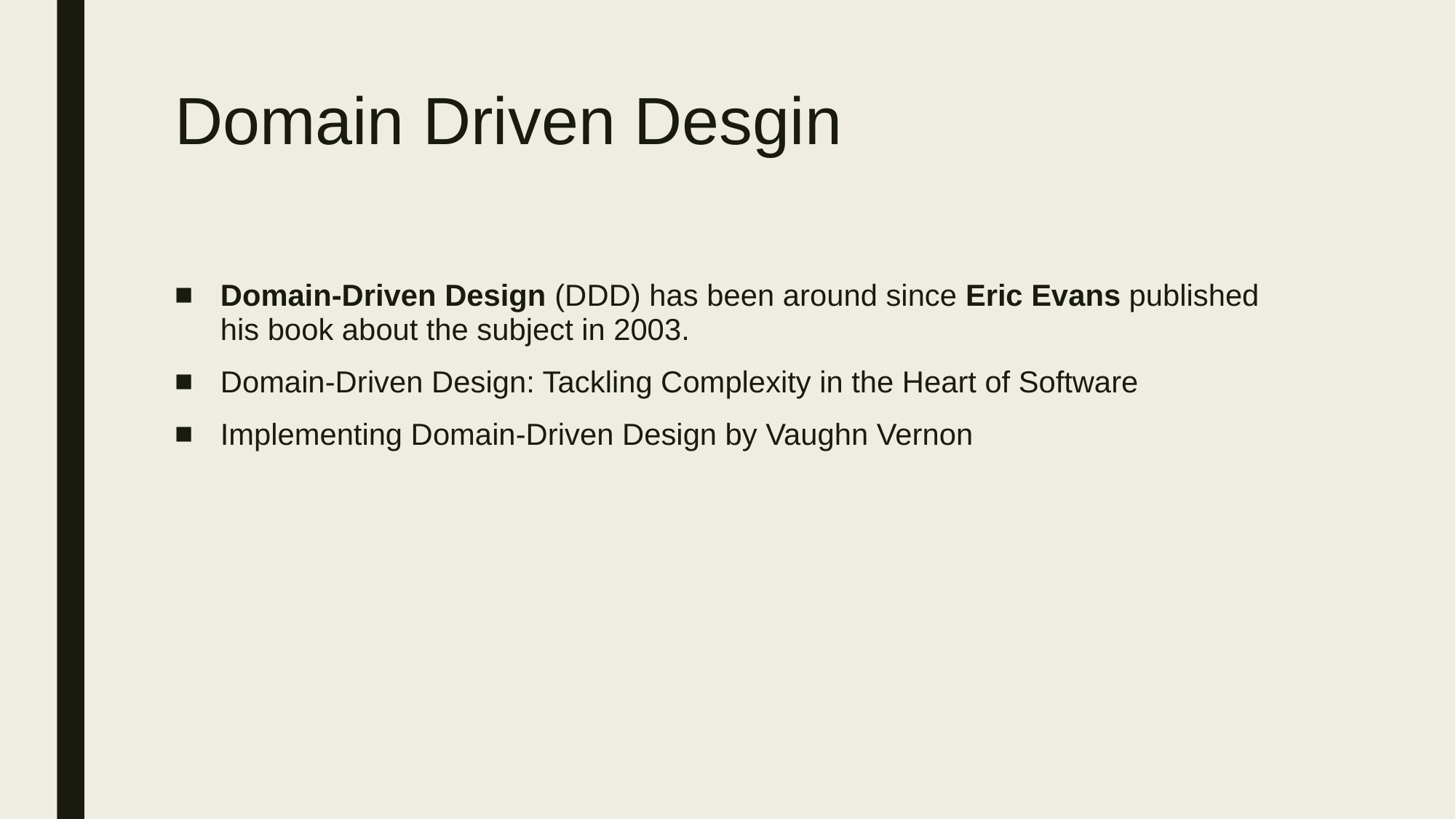

# Domain Driven Desgin
Domain-Driven Design (DDD) has been around since Eric Evans published his book about the subject in 2003.
Domain-Driven Design: Tackling Complexity in the Heart of Software
Implementing Domain-Driven Design by Vaughn Vernon